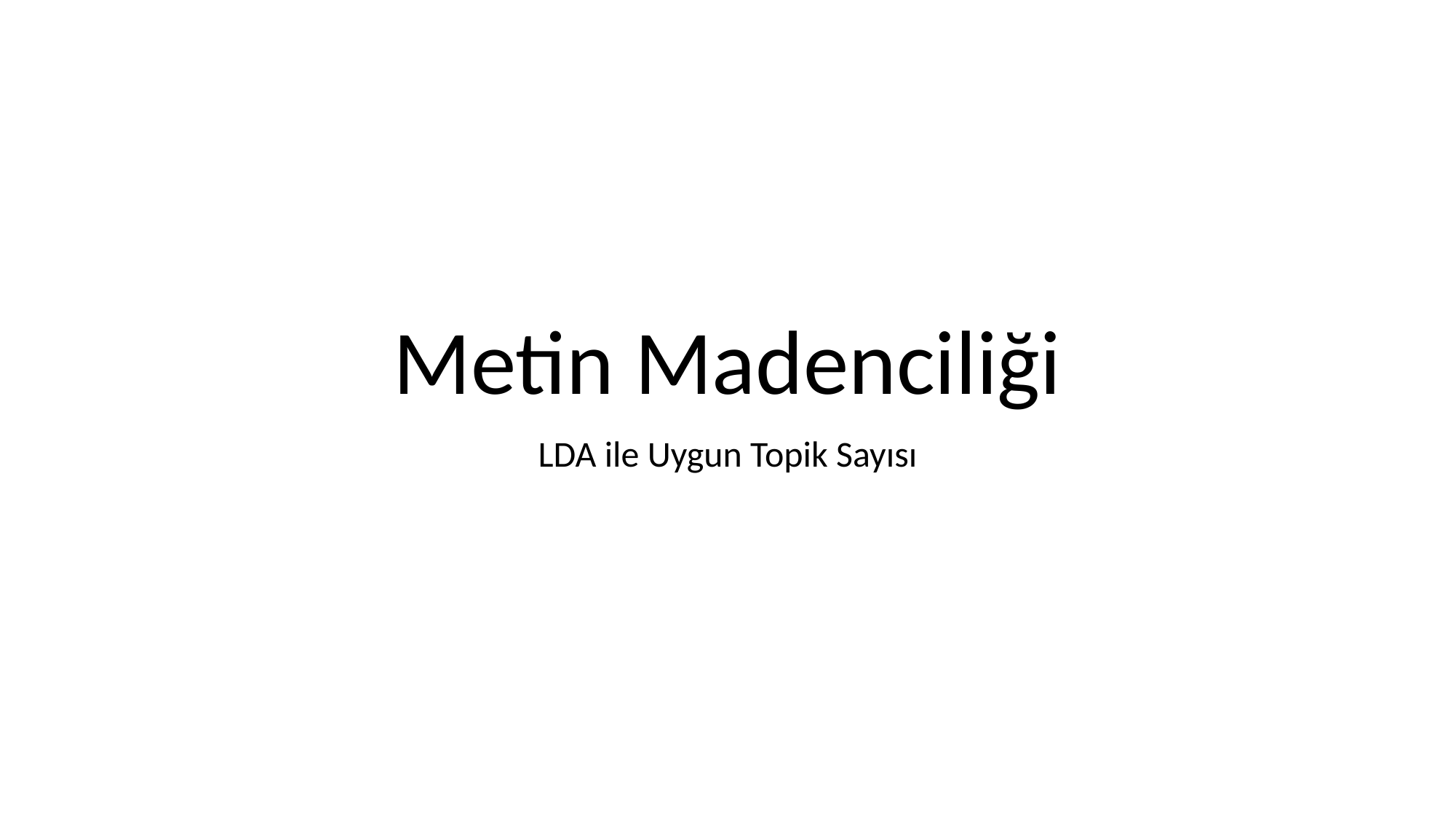

# Metin Madenciliği
LDA ile Uygun Topik Sayısı